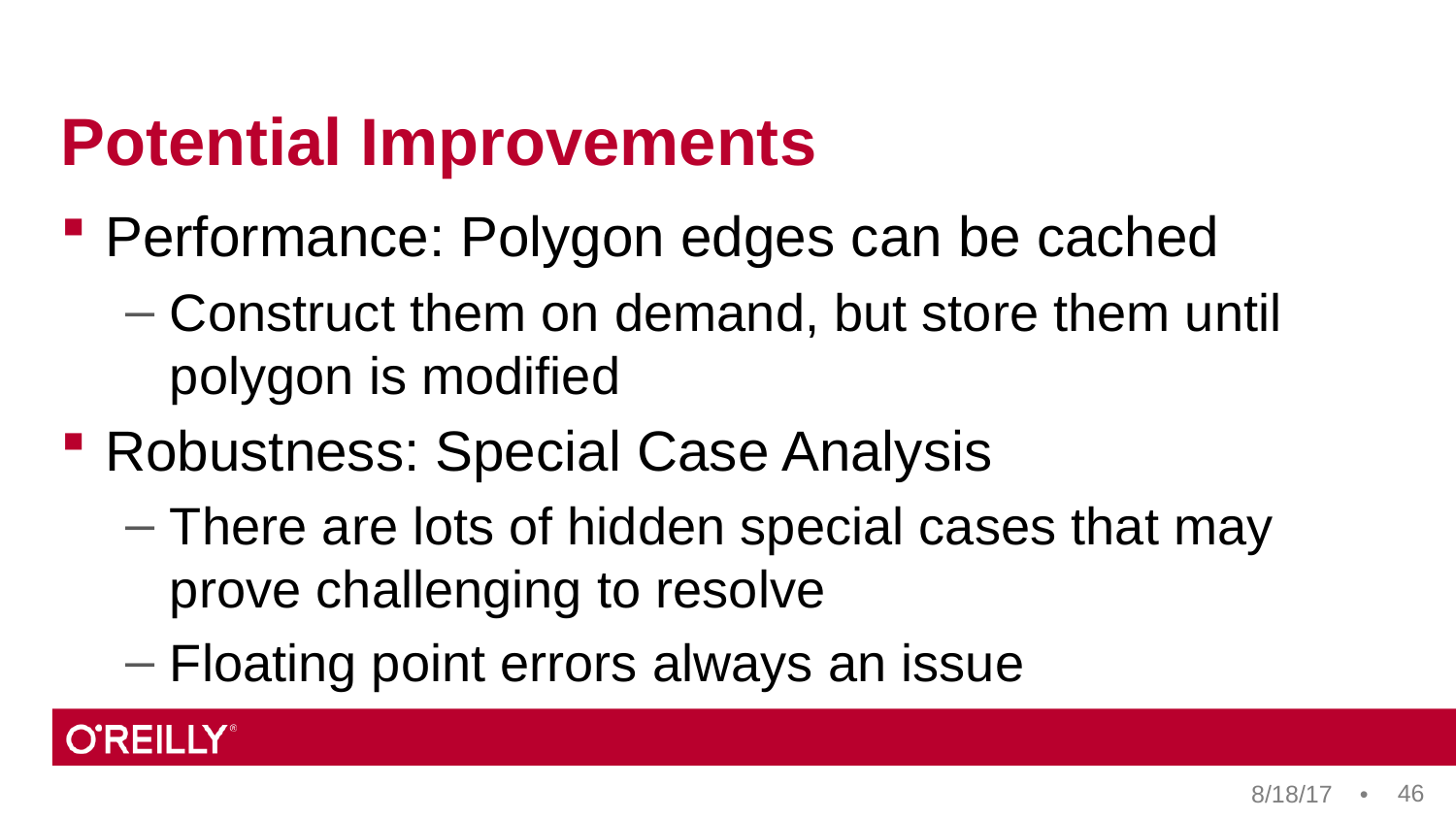

# Potential Improvements
Performance: Polygon edges can be cached
Construct them on demand, but store them until polygon is modified
Robustness: Special Case Analysis
There are lots of hidden special cases that may prove challenging to resolve
Floating point errors always an issue

46
8/18/17    •